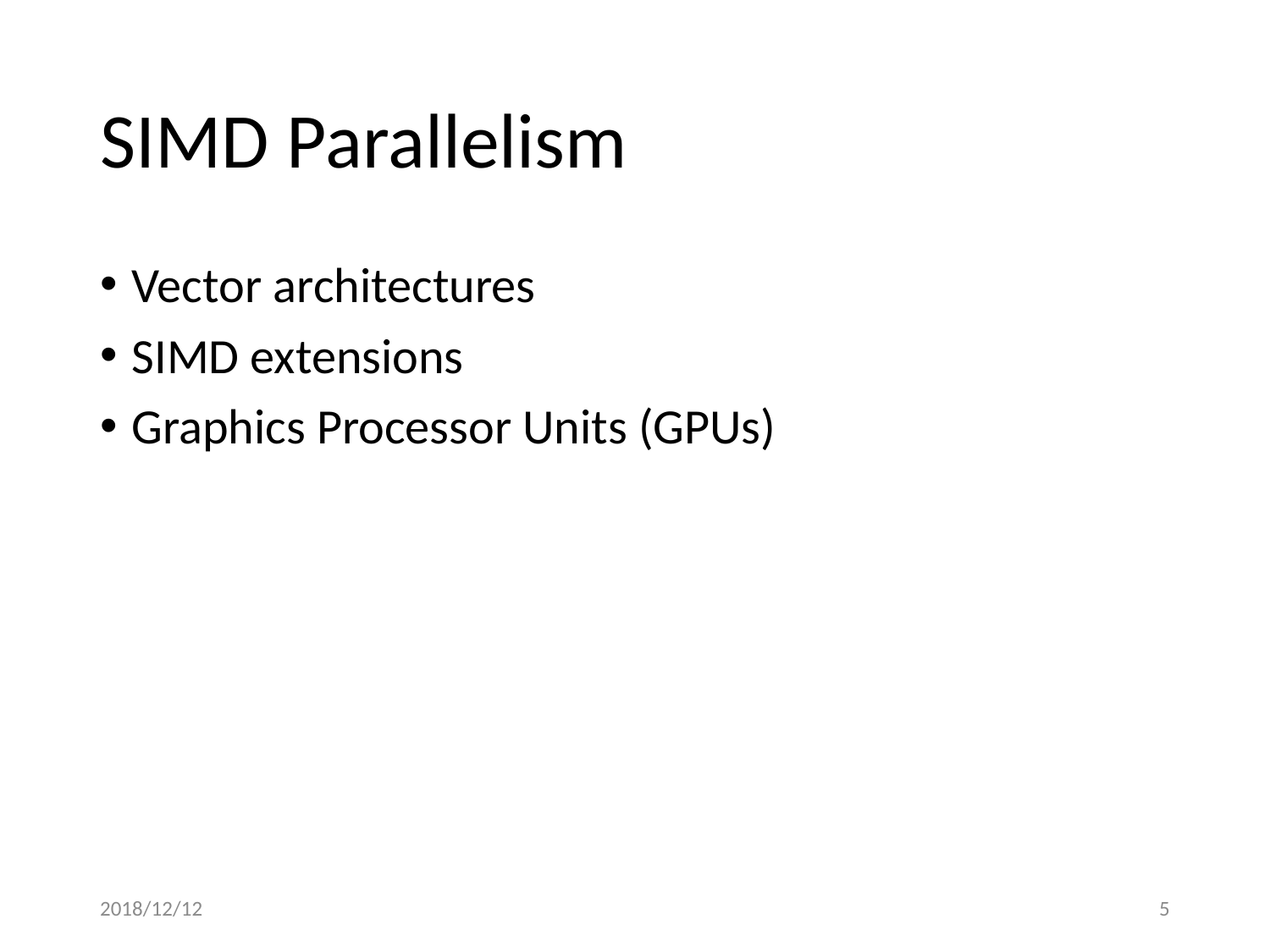

# SIMD Parallelism
Vector architectures
SIMD extensions
Graphics Processor Units (GPUs)

2018/12/12
5